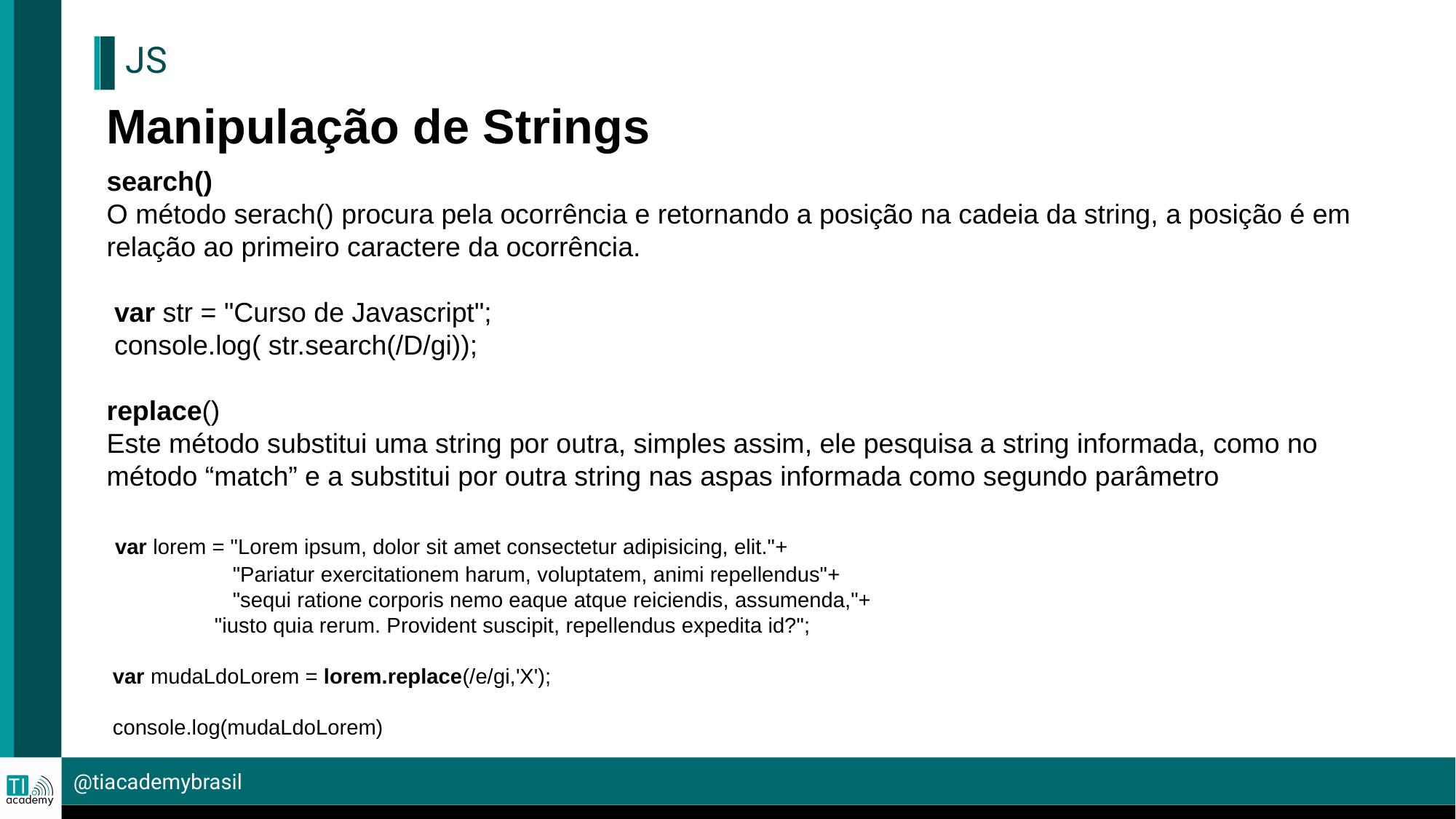

# JS
Manipulação de Strings
search()
O método serach() procura pela ocorrência e retornando a posição na cadeia da string, a posição é em relação ao primeiro caractere da ocorrência.

 var str = "Curso de Javascript";
 console.log( str.search(/D/gi));

replace()
Este método substitui uma string por outra, simples assim, ele pesquisa a string informada, como no método “match” e a substitui por outra string nas aspas informada como segundo parâmetro

 var lorem = "Lorem ipsum, dolor sit amet consectetur adipisicing, elit."+
                     "Pariatur exercitationem harum, voluptatem, animi repellendus"+
                     "sequi ratione corporis nemo eaque atque reiciendis, assumenda,"+
                  "iusto quia rerum. Provident suscipit, repellendus expedita id?";

 var mudaLdoLorem = lorem.replace(/e/gi,'X');

 console.log(mudaLdoLorem)